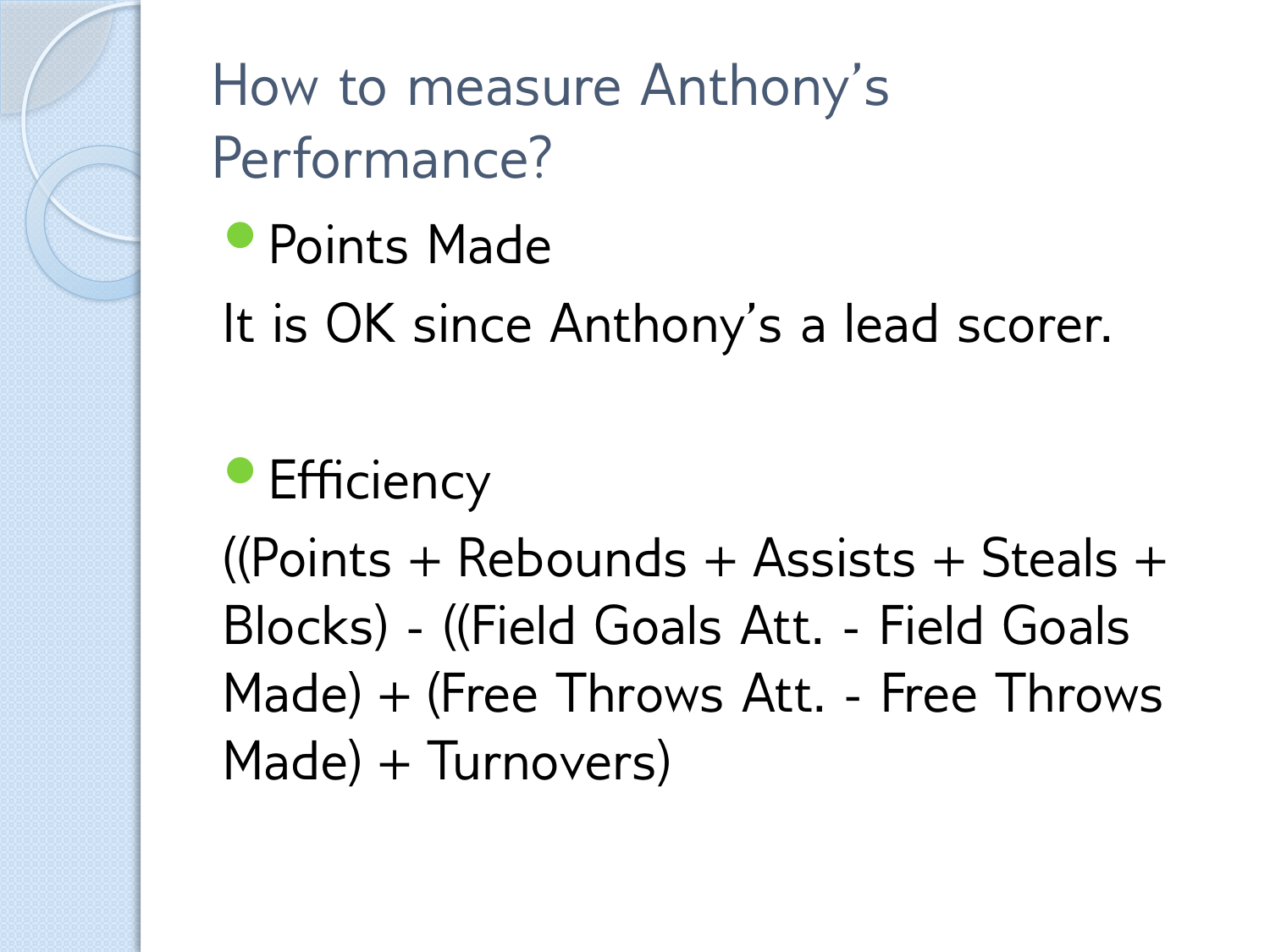

# How to measure Anthony’s Performance?
Points Made
It is OK since Anthony’s a lead scorer.

Efficiency
((Points + Rebounds + Assists + Steals + Blocks) - ((Field Goals Att. - Field Goals Made) + (Free Throws Att. - Free Throws Made) + Turnovers)